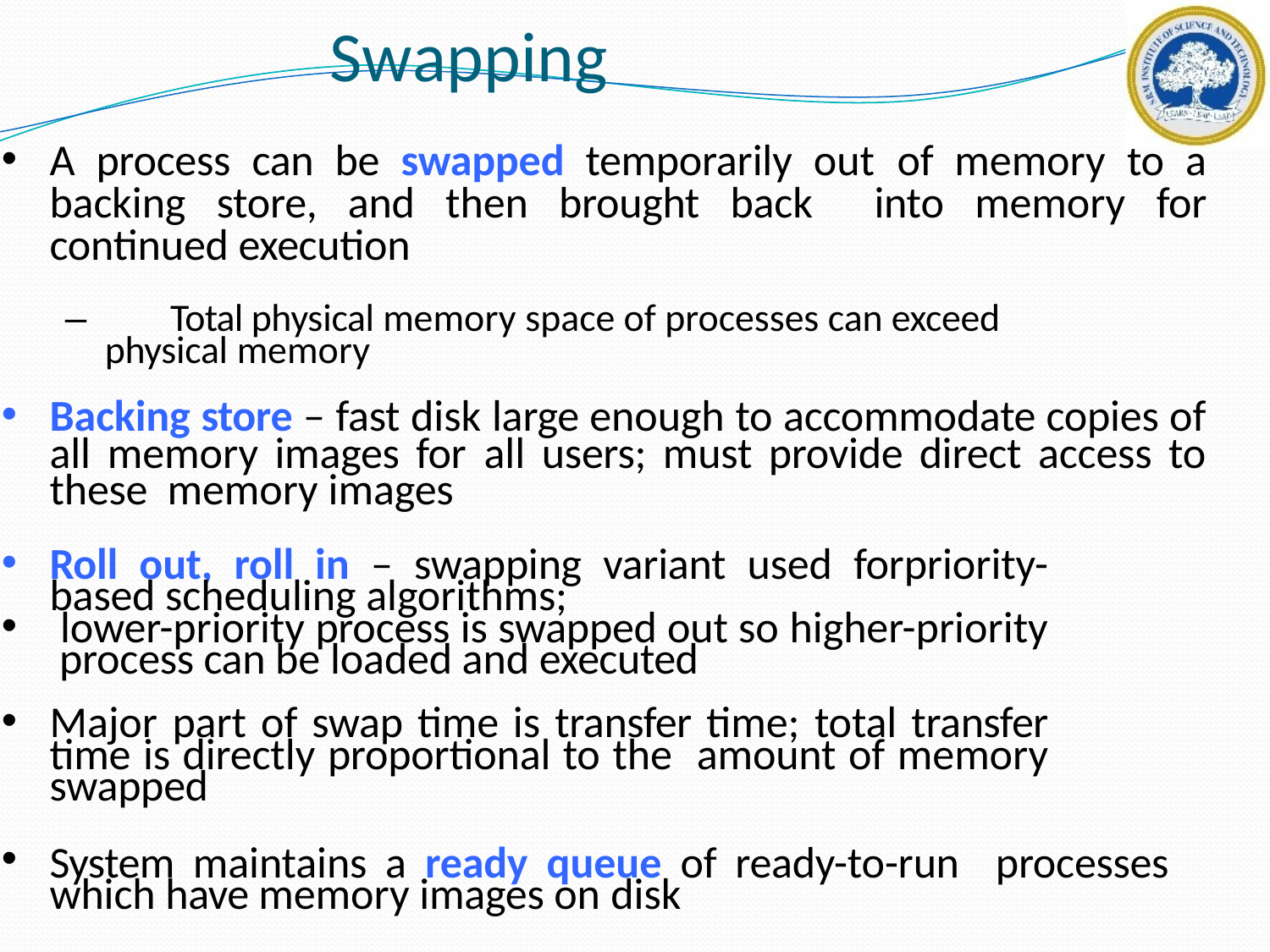

# Swapping
A process can be swapped temporarily out of memory to a backing store, and then brought back  into memory for continued execution

–	Total physical memory space of processes can exceed
physical memory

Backing store – fast disk large enough to accommodate copies of all memory images for all users; must provide direct access to these  memory images

Roll out, roll in – swapping variant used forpriority-based scheduling algorithms;
 lower-priority process is swapped out so higher-priority  process can be loaded and executed

Major part of swap time is transfer time; total transfer time is directly proportional to the  amount of memory swapped

System maintains a ready queue of ready-to-run  processes which have memory images on disk